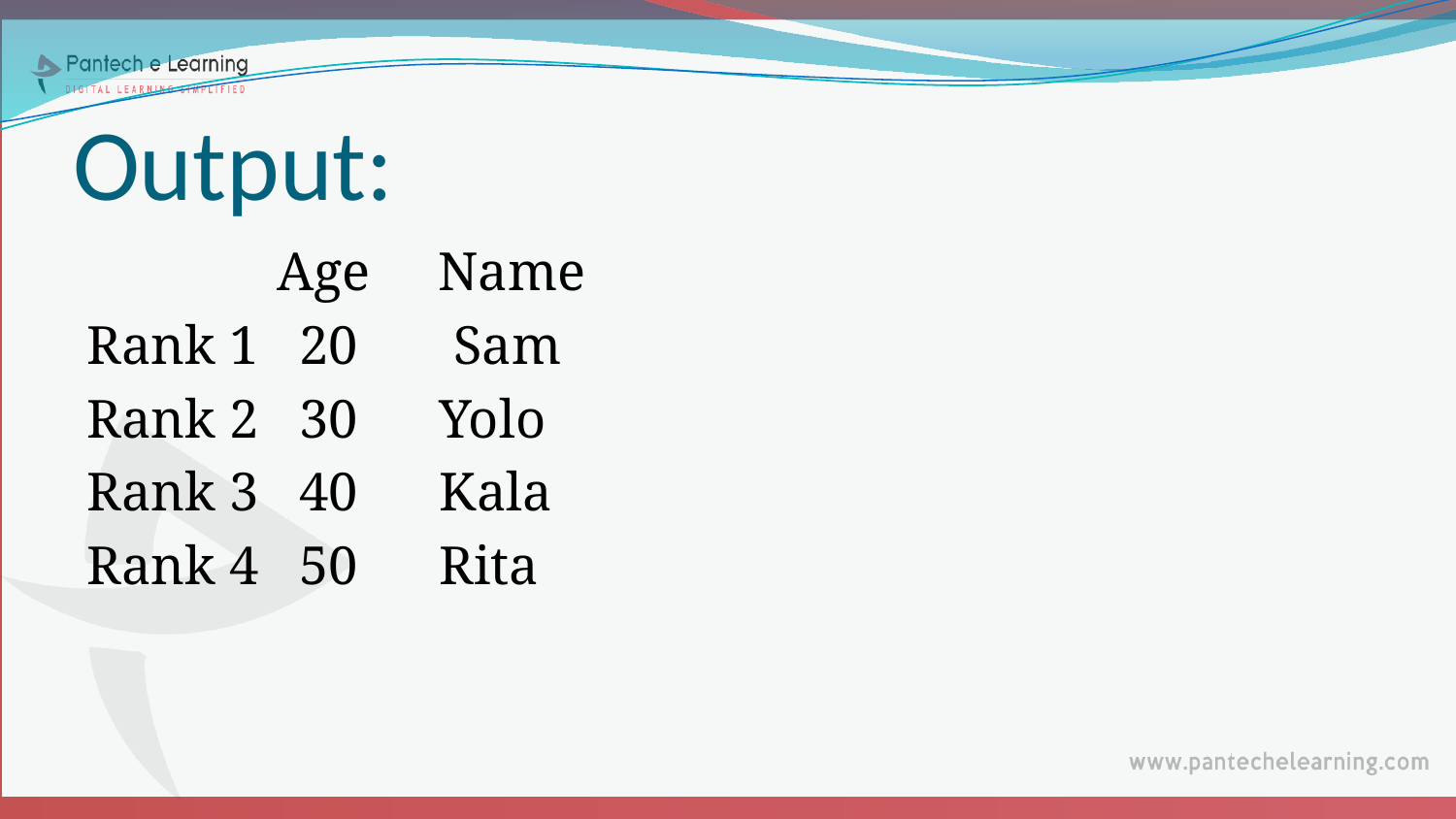

# Output:
              Age     Name
Rank 1   20       Sam
Rank 2   30      Yolo
Rank 3   40      Kala
Rank 4   50      Rita